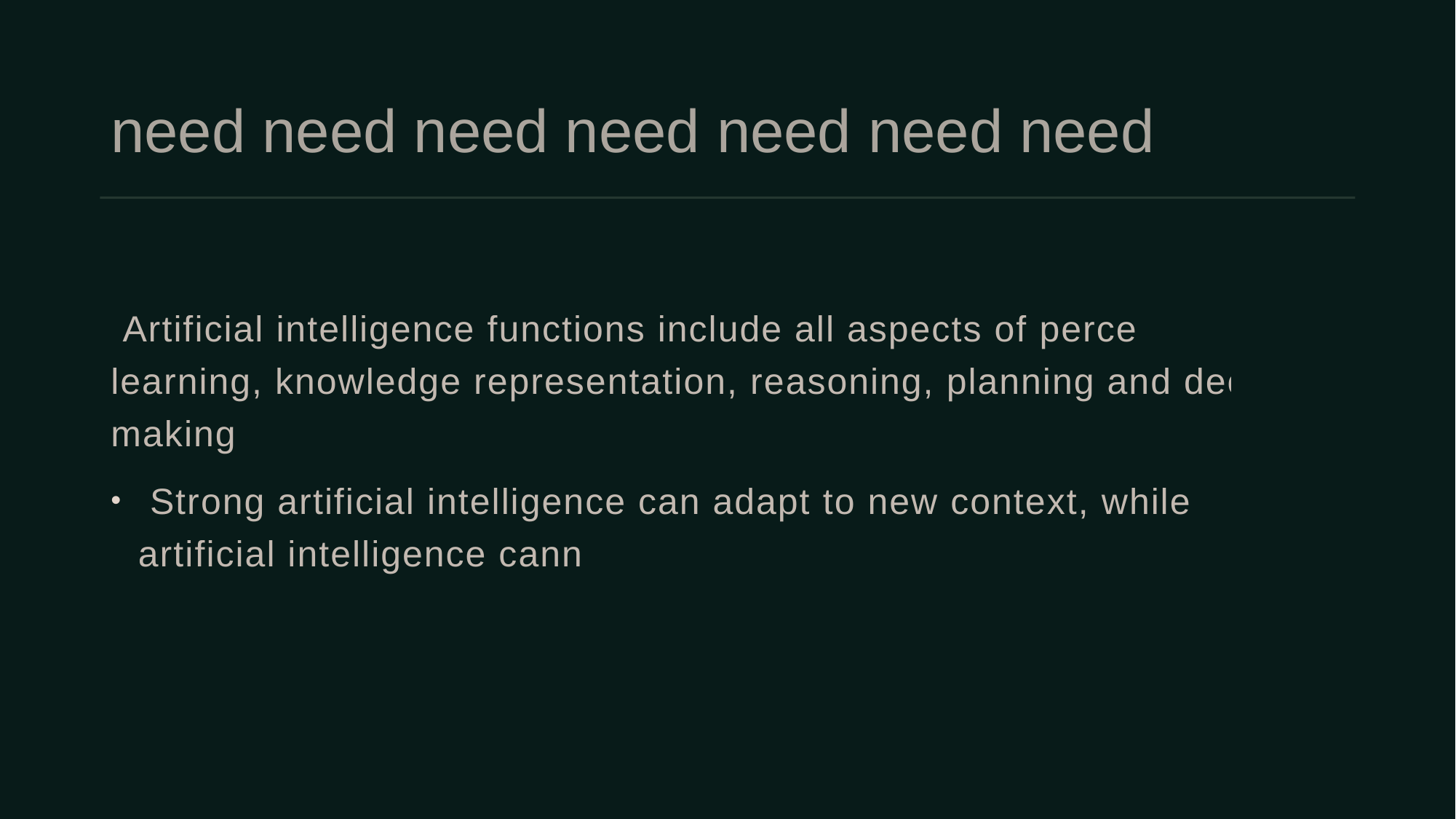

# need need need need need need need
 Artificial intelligence functions include all aspects of perception, learning, knowledge representation, reasoning, planning and decision making.
 Strong artificial intelligence can adapt to new context, while weak artificial intelligence cannot.